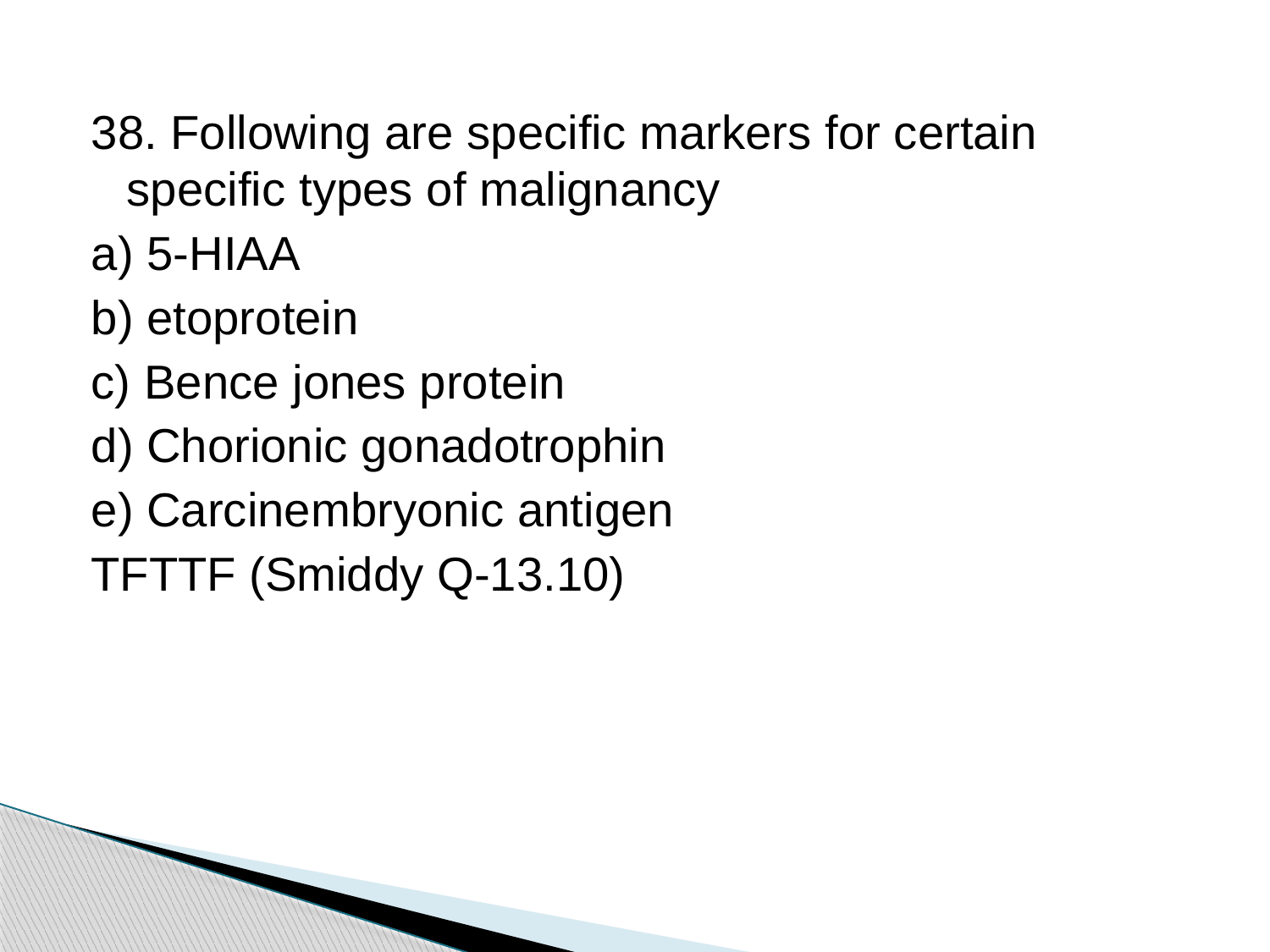

38. Following are specific markers for certain specific types of malignancy
a) 5-HIAA
b) etoprotein
c) Bence jones protein
d) Chorionic gonadotrophin
e) Carcinembryonic antigen
TFTTF (Smiddy Q-13.10)